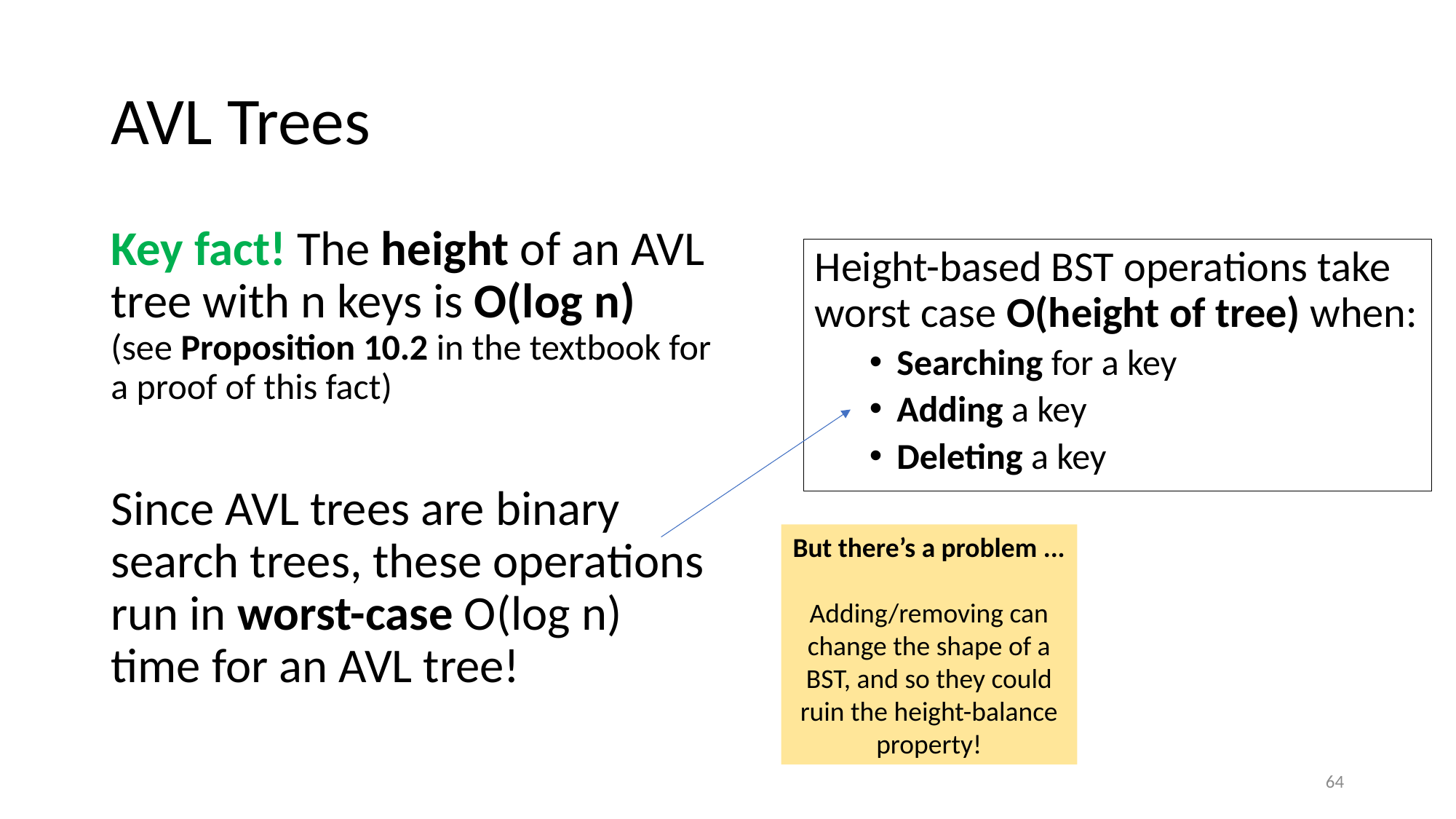

# AVL Trees
Key fact! The height of an AVL tree with n keys is O(log n)
(see Proposition 10.2 in the textbook for a proof of this fact)

Since AVL trees are binary search trees, these operations run in worst-case O(log n) time for an AVL tree!
Height-based BST operations take worst case O(height of tree) when:
Searching for a key
Adding a key
Deleting a key
But there’s a problem ...
Adding/removing can change the shape of a BST, and so they could ruin the height-balance property!
64